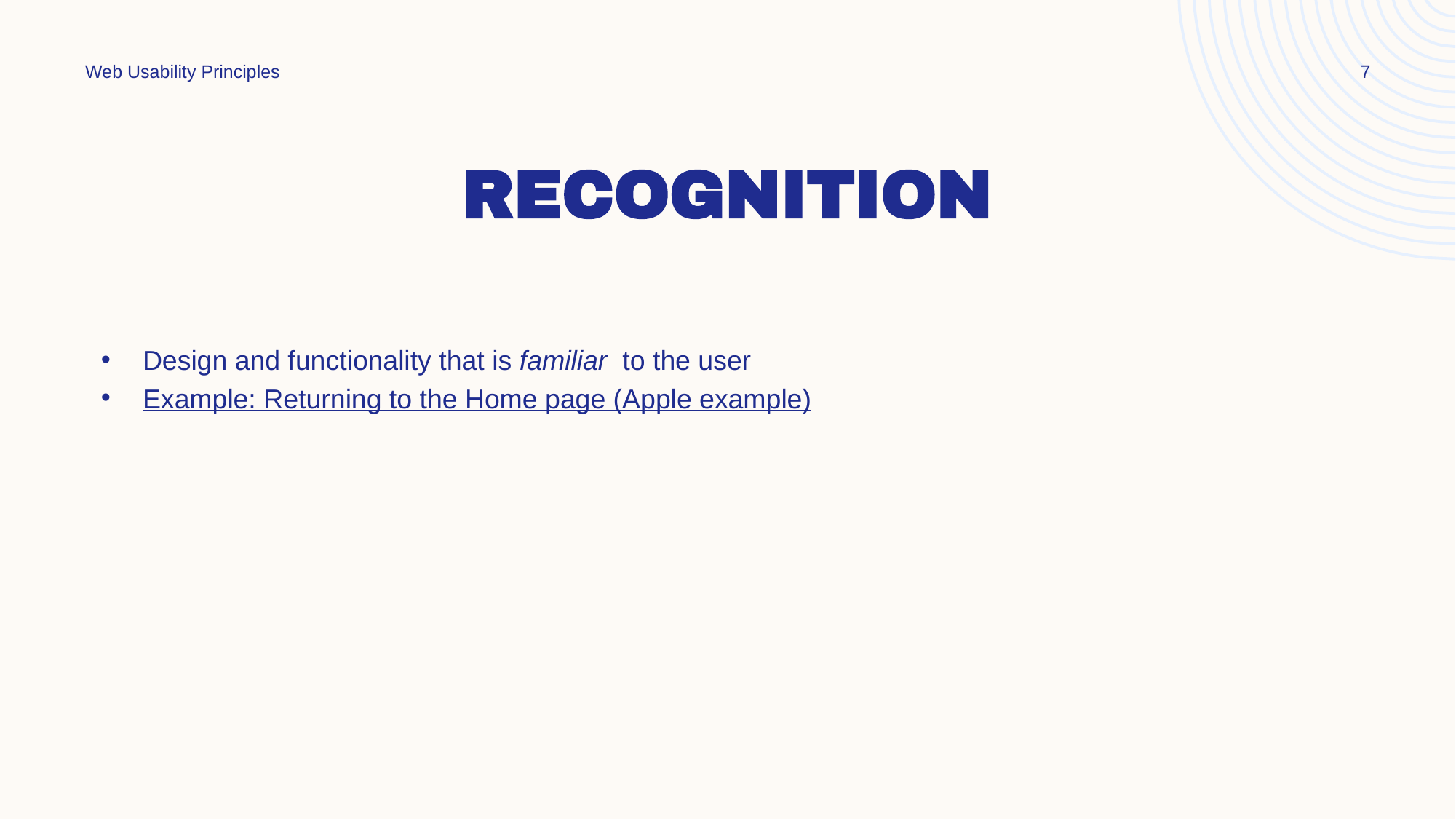

Web Usability Principles
7
# Recognition
Design and functionality that is familiar  to the user
Example: Returning to the Home page (Apple example)